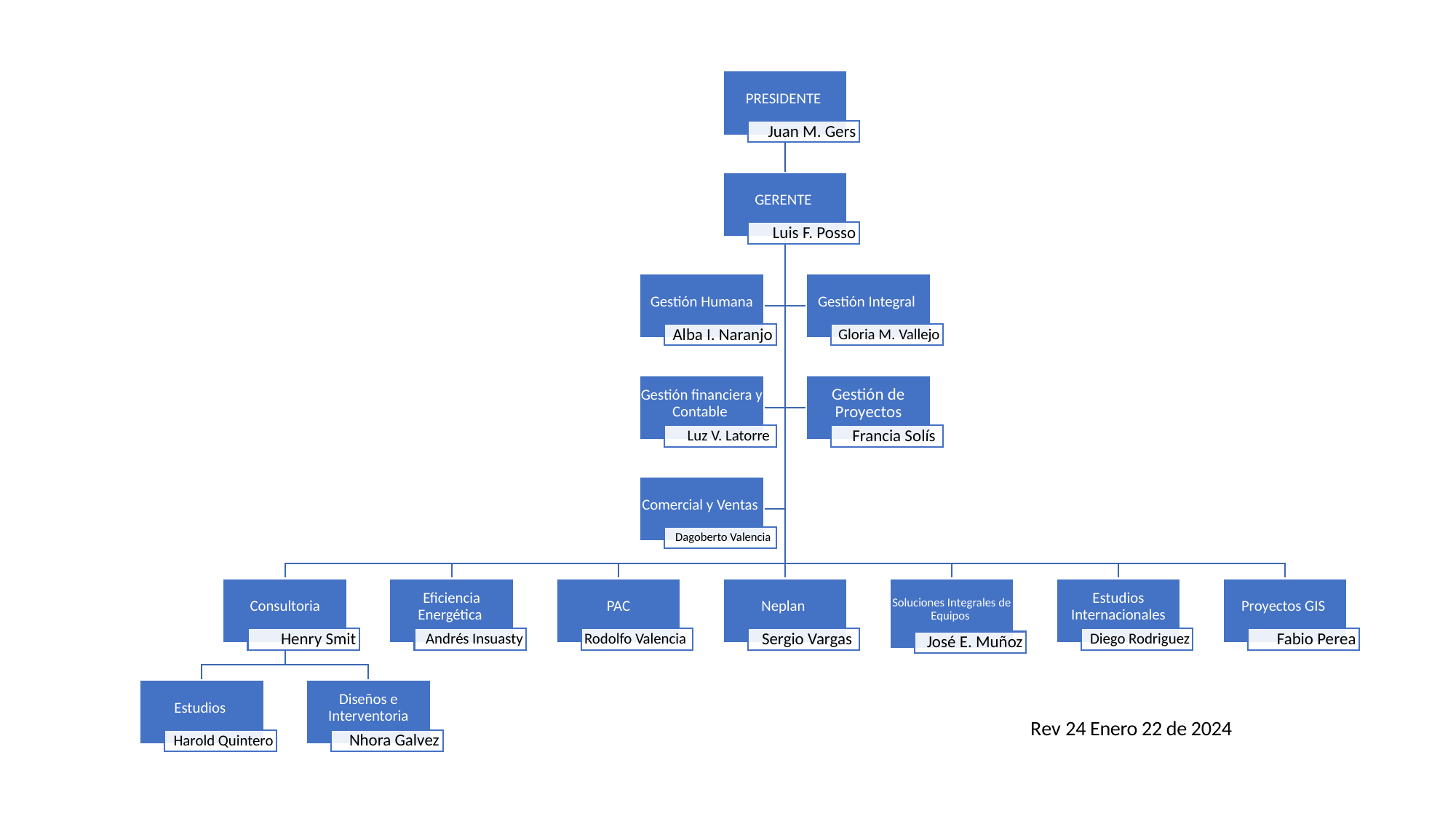

PRESIDENTE
Juan M. Gers
GERENTE
Luis F. Posso
Consultoria
Henry Smit
Estudios
Harold Quintero
Diseños e Interventoria
Nhora Galvez
Eficiencia Energética
Andrés Insuasty
PAC
Rodolfo Valencia
Neplan
Sergio Vargas
Soluciones Integrales de Equipos
José E. Muñoz
Estudios Internacionales
Diego Rodriguez
Proyectos GIS
Fabio Perea
Gestión Humana
Alba I. Naranjo
Gestión Integral
Gloria M. Vallejo
Gestión financiera y Contable
Luz V. Latorre
Gestión de Proyectos
Francia Solís
Comercial y Ventas
Dagoberto Valencia
Rev 24 Enero 22 de 2024